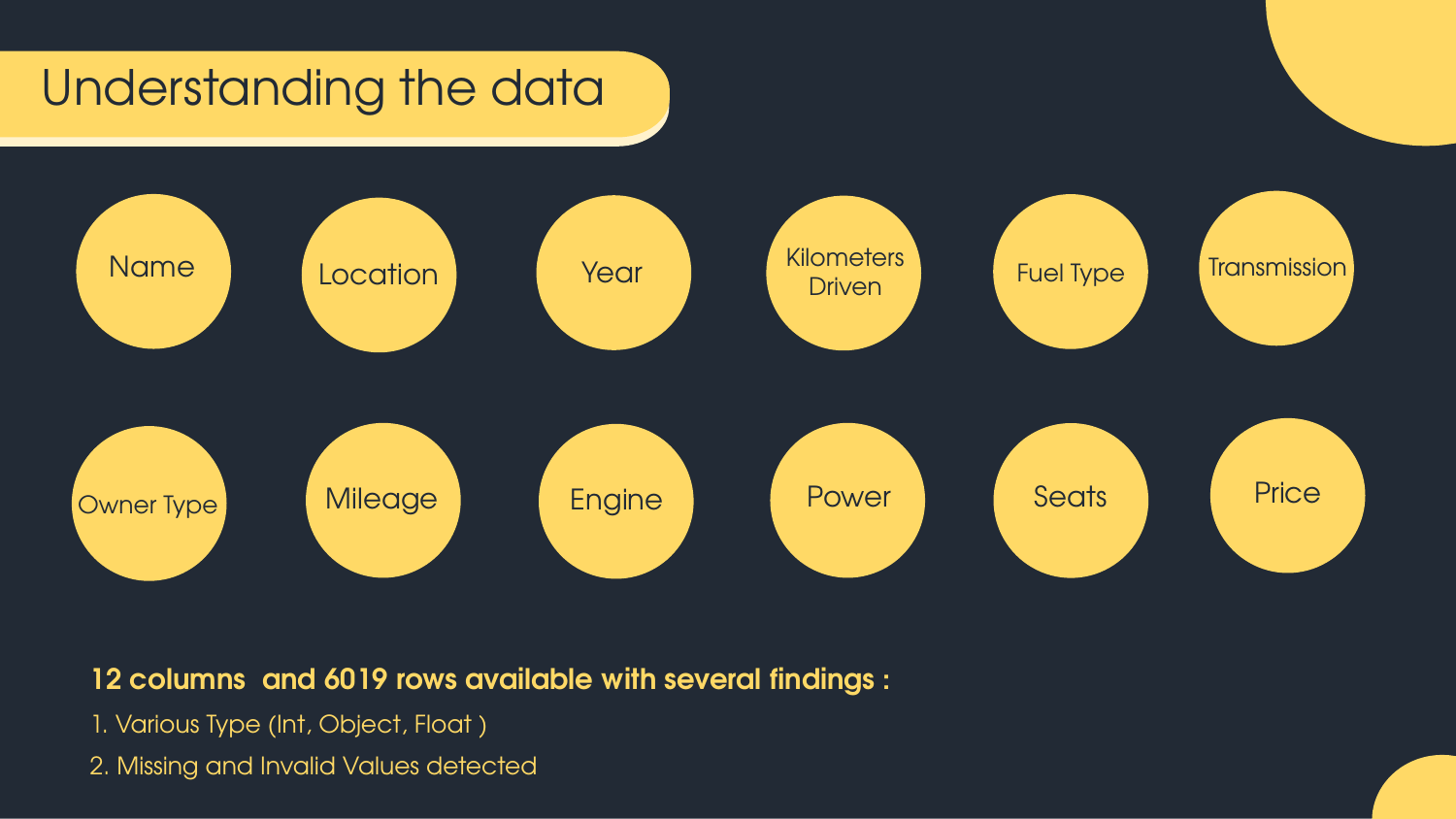

Understanding the data

Transmission

Name

Fuel Type

Year

Kilometers
Driven

Location

Price

Mileage

Power

Seats

Engine

Owner Type
12 columns  and 6019 rows available with several findings :
1. Various Type (Int, Object, Float )
2. Missing and Invalid Values detected